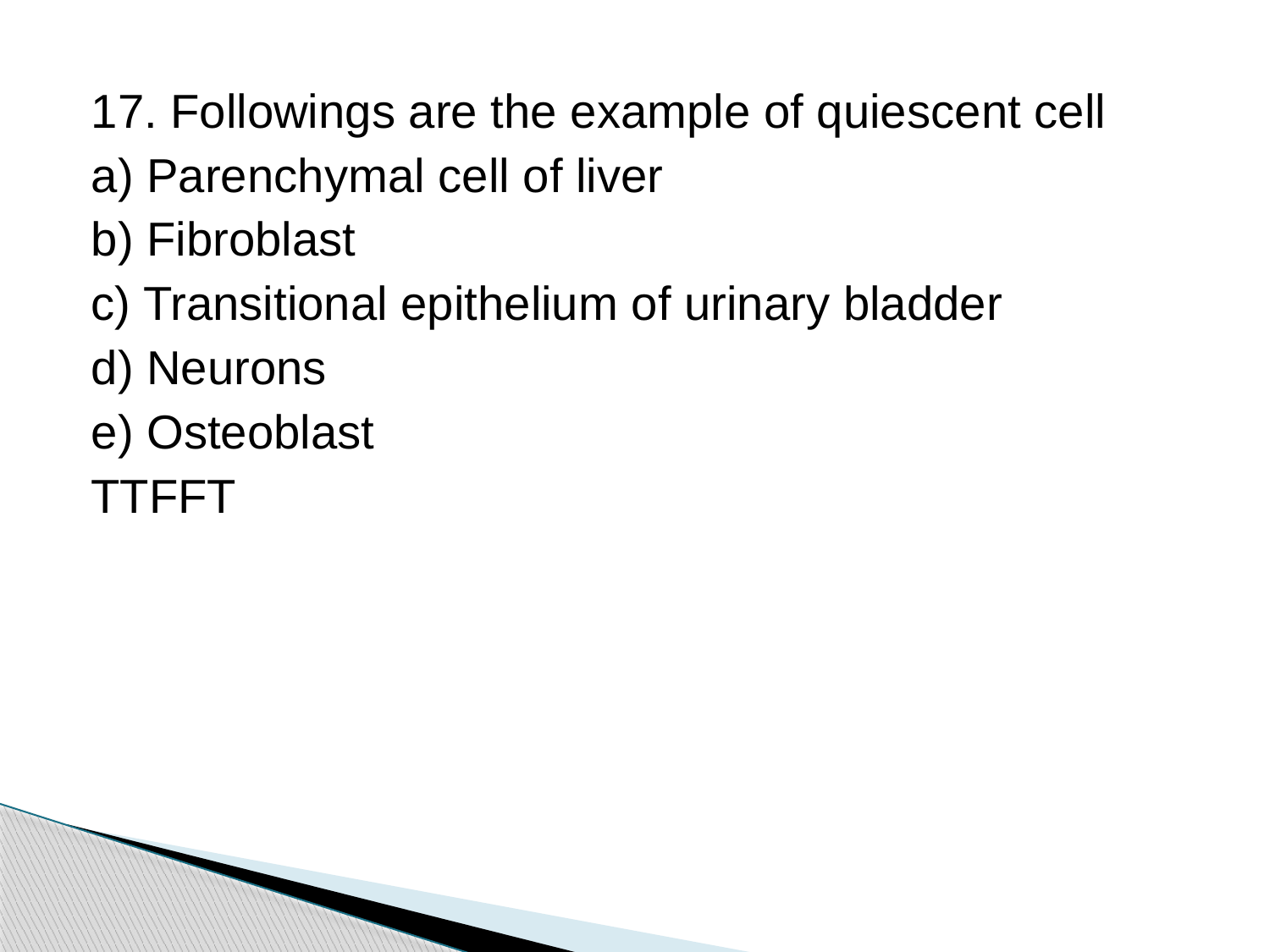

17. Followings are the example of quiescent cell
a) Parenchymal cell of liver
b) Fibroblast
c) Transitional epithelium of urinary bladder
d) Neurons
e) Osteoblast
TTFFT